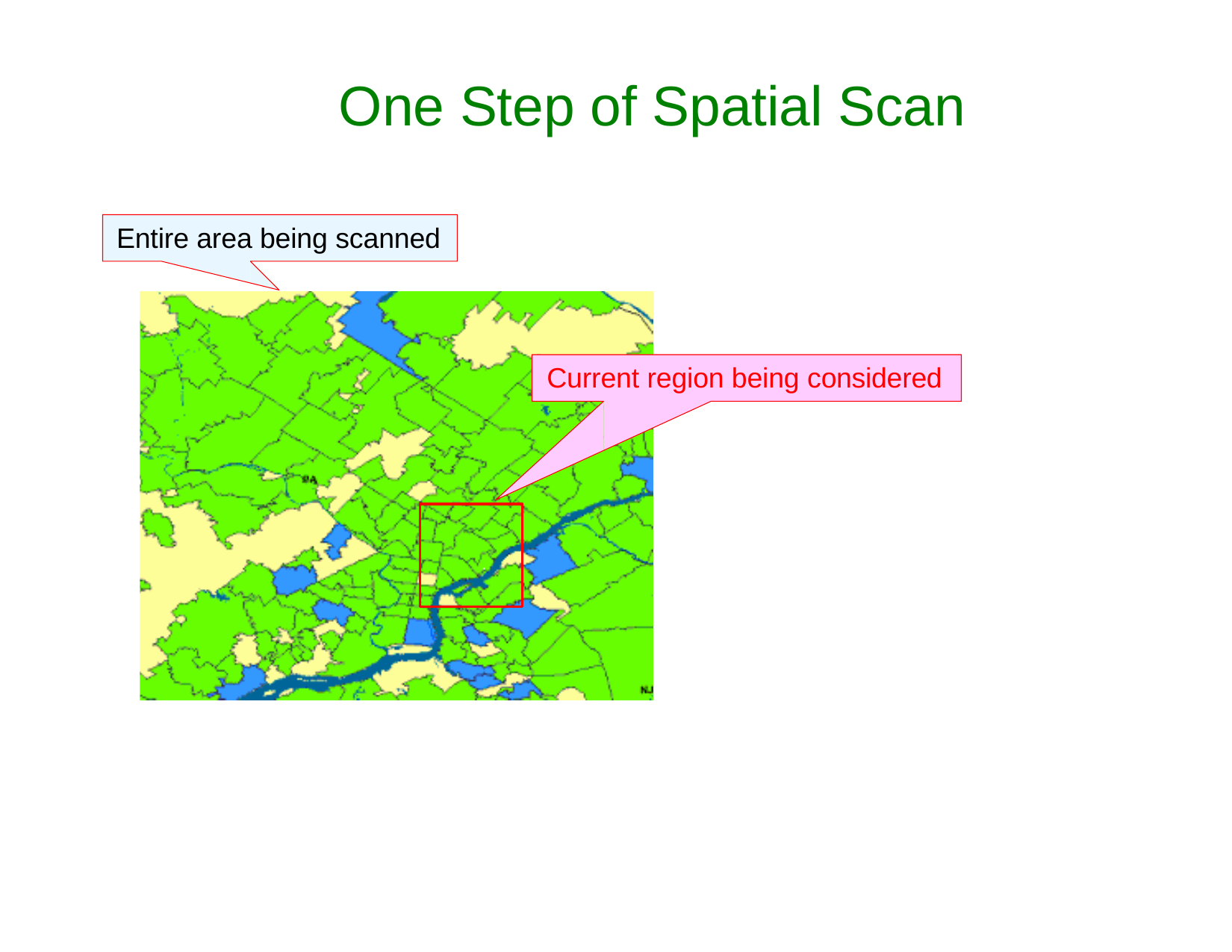

# One Step of Spatial Scan

Entire area being scanned

Current region being considered